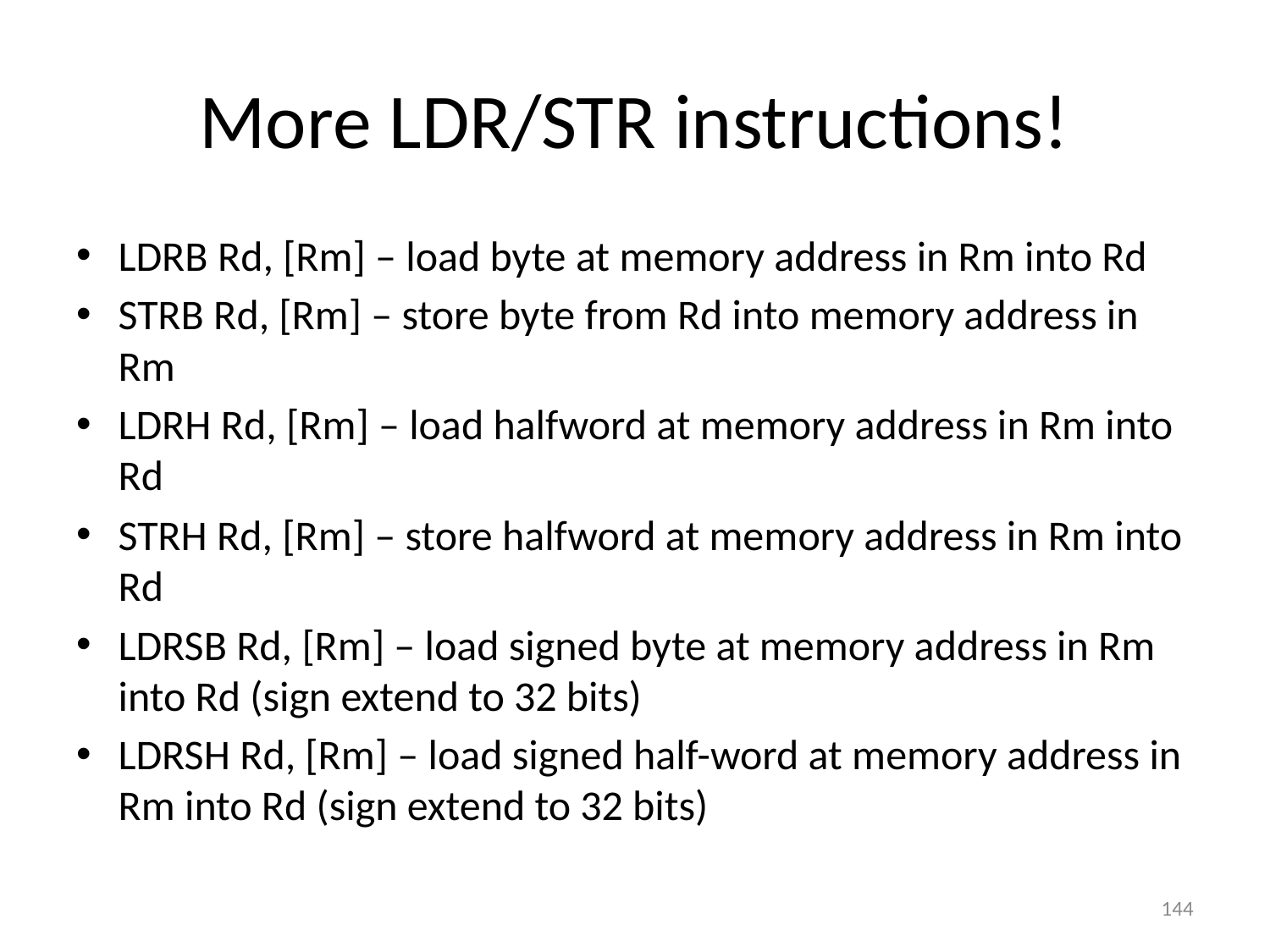

# More LDR/STR instructions!
LDRB Rd, [Rm] – load byte at memory address in Rm into Rd
STRB Rd, [Rm] – store byte from Rd into memory address in Rm
LDRH Rd, [Rm] – load halfword at memory address in Rm into Rd
STRH Rd, [Rm] – store halfword at memory address in Rm into Rd
LDRSB Rd, [Rm] – load signed byte at memory address in Rm into Rd (sign extend to 32 bits)
LDRSH Rd, [Rm] – load signed half-word at memory address in Rm into Rd (sign extend to 32 bits)

144